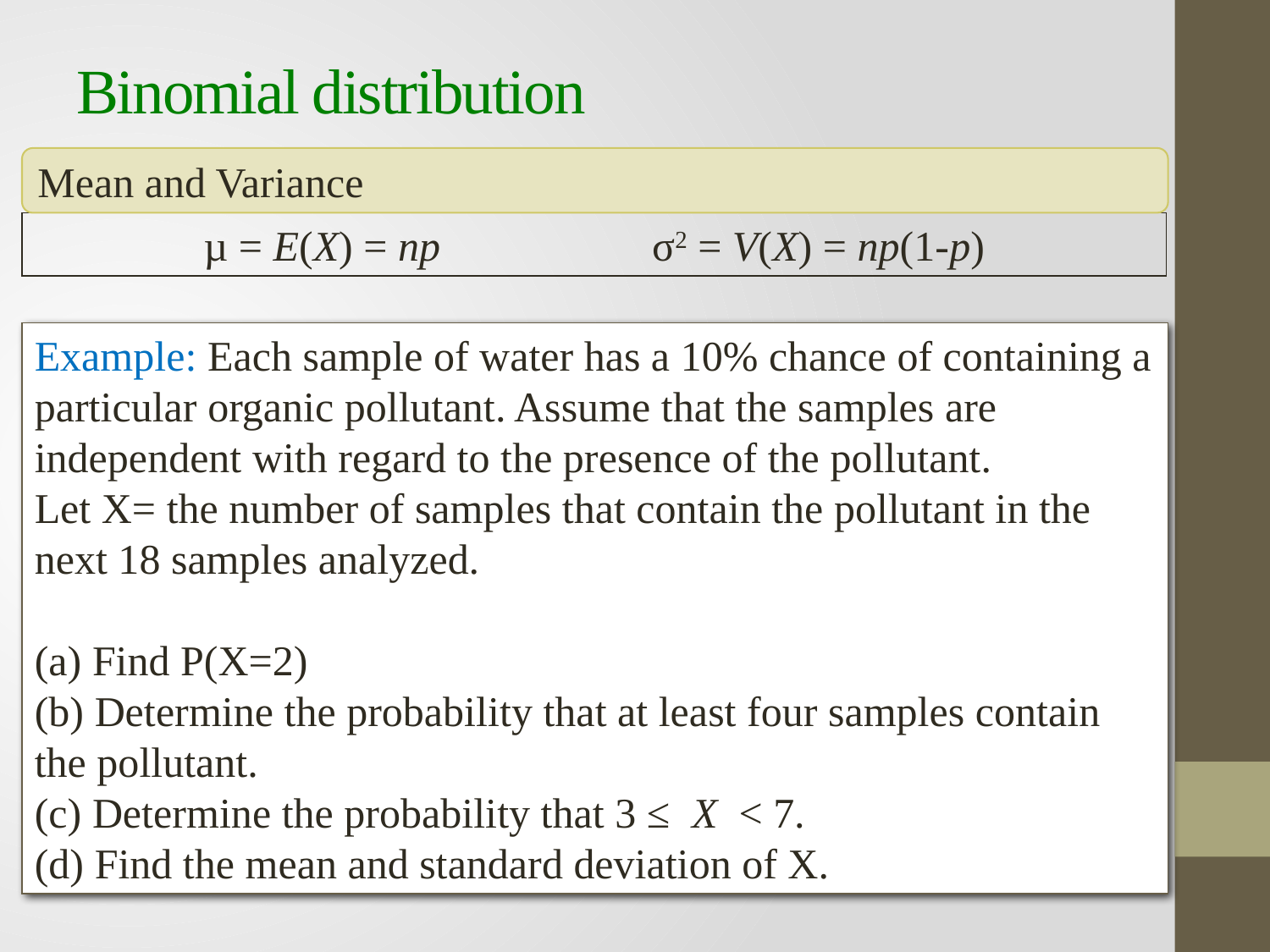

# Binomial distribution
Mean and Variance
µ = E(X) = np                    σ2 = V(X) = np(1-p)
Example: Each sample of water has a 10% chance of containing a particular organic pollutant. Assume that the samples are independent with regard to the presence of the pollutant.
Let X= the number of samples that contain the pollutant in the next 18 samples analyzed.

(a) Find P(X=2)
(b) Determine the probability that at least four samples contain the pollutant.
(c) Determine the probability that 3 ≤  X  < 7.
(d) Find the mean and standard deviation of X.